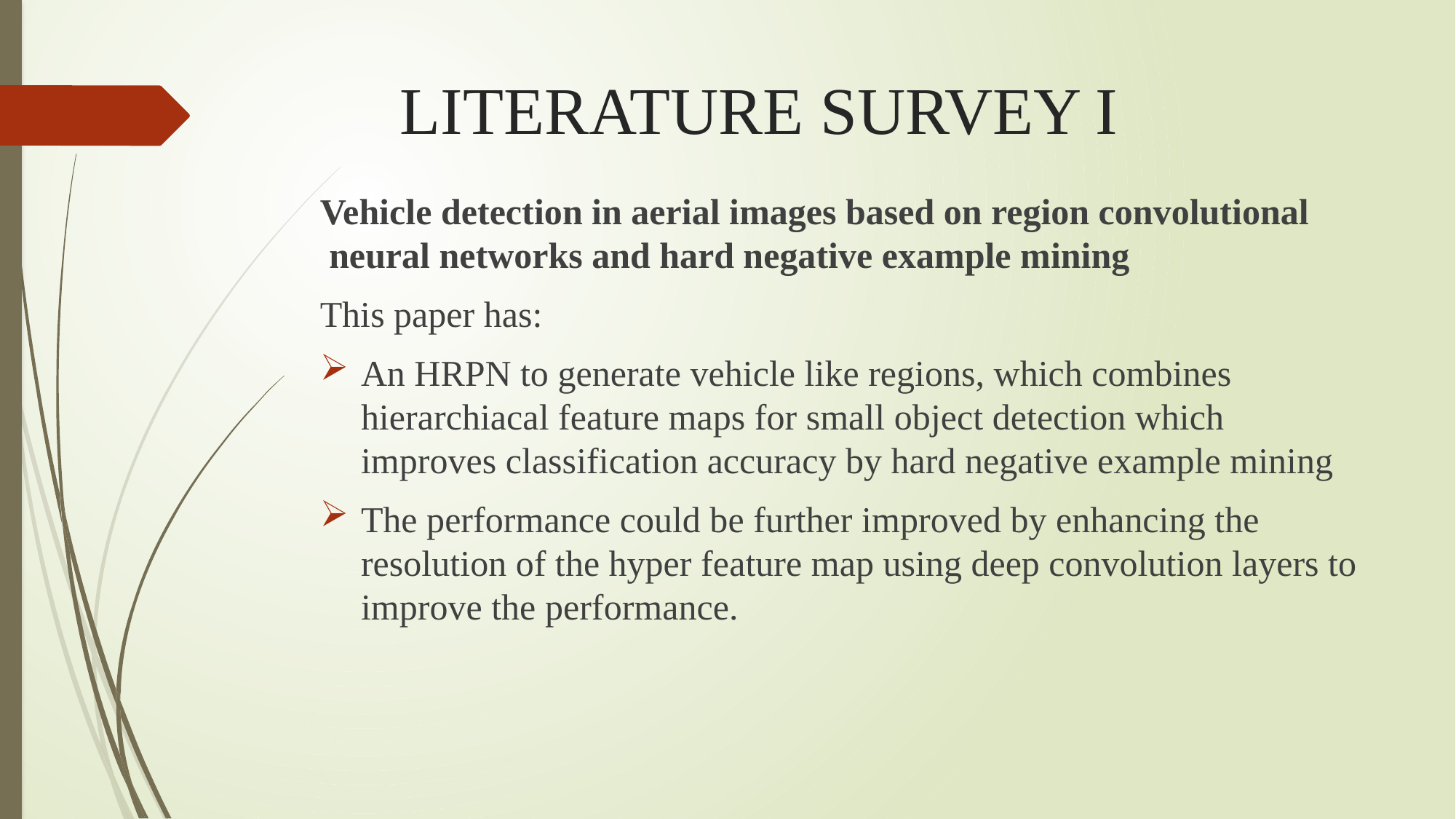

# LITERATURE SURVEY I
Vehicle detection in aerial images based on region convolutional       neural networks and hard negative example mining
This paper has:
An HRPN to generate vehicle like regions, which combines hierarchiacal feature maps for small object detection which improves classification accuracy by hard negative example mining
The performance could be further improved by enhancing the resolution of the hyper feature map using deep convolution layers to improve the performance.